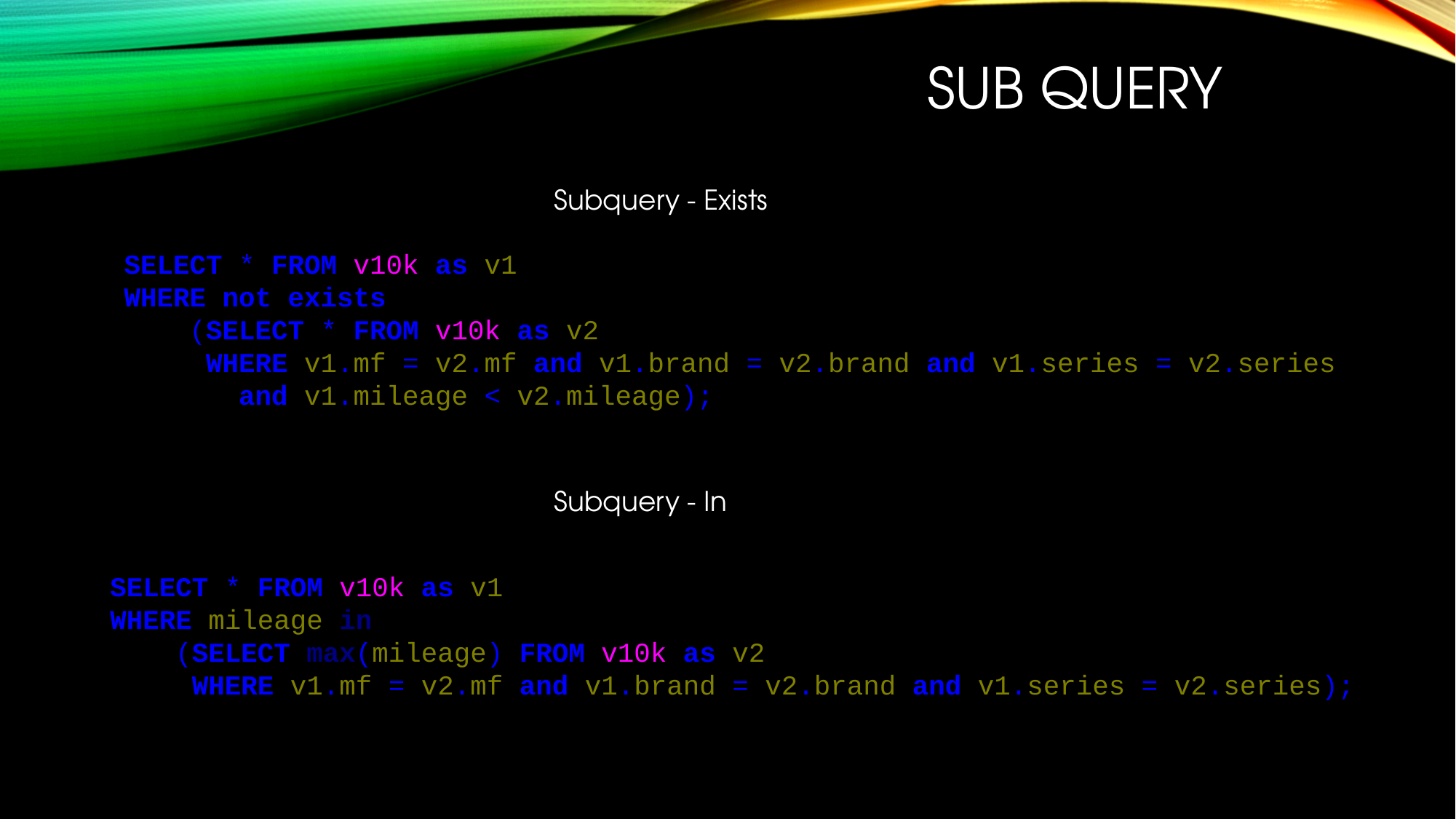

# SUB QUERY
Subquery - Exists
SELECT * FROM v10k as v1
WHERE not exists
    (SELECT * FROM v10k as v2
     WHERE v1.mf = v2.mf and v1.brand = v2.brand and v1.series = v2.series
       and v1.mileage < v2.mileage);
Subquery - In
SELECT * FROM v10k as v1
WHERE mileage in
    (SELECT max(mileage) FROM v10k as v2
     WHERE v1.mf = v2.mf and v1.brand = v2.brand and v1.series = v2.series);